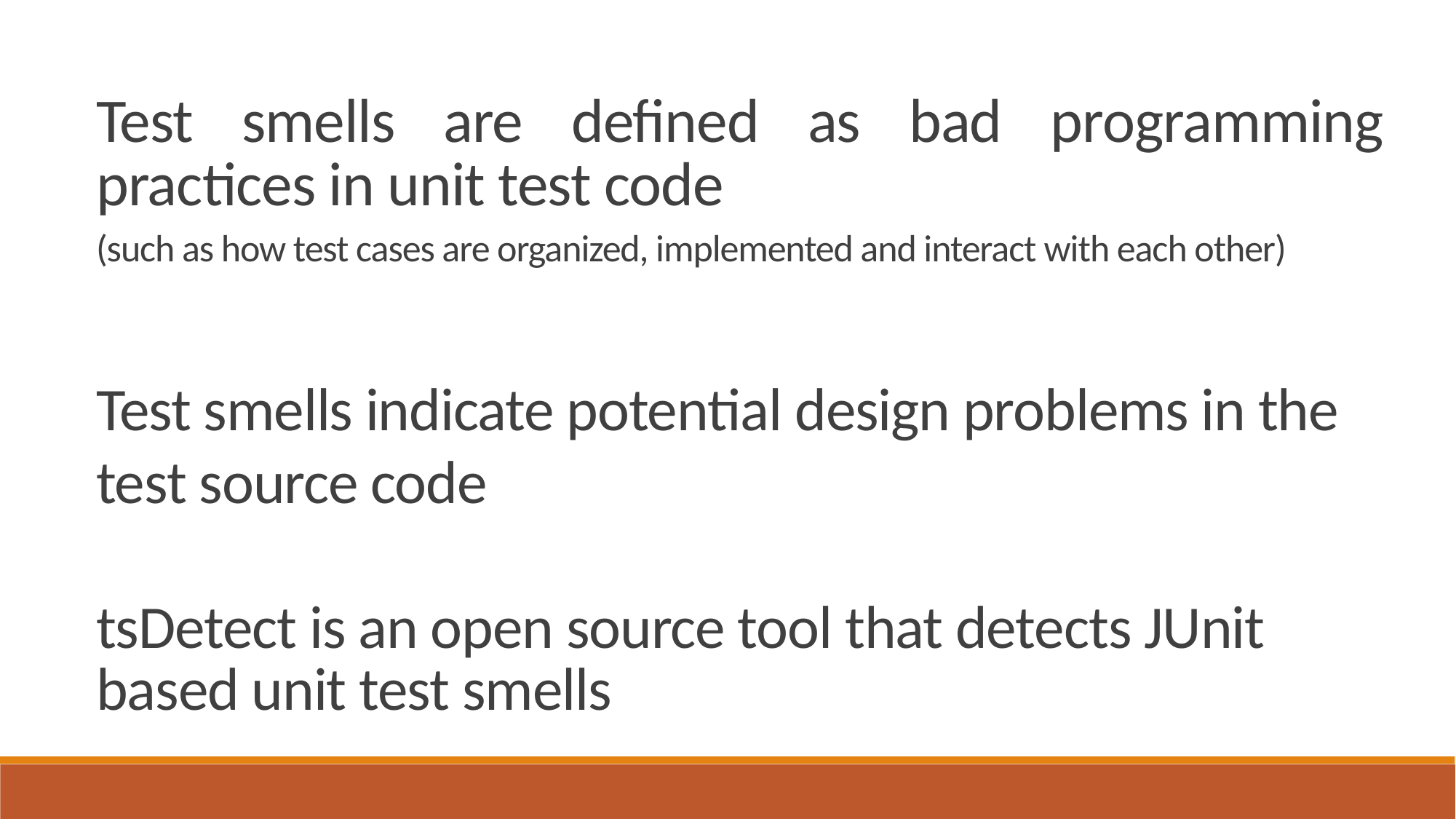

Test smells are defined as bad programming practices in unit test code

(such as how test cases are organized, implemented and interact with each other)
Test smells indicate potential design problems in the test source code
tsDetect is an open source tool that detects JUnit based unit test smells